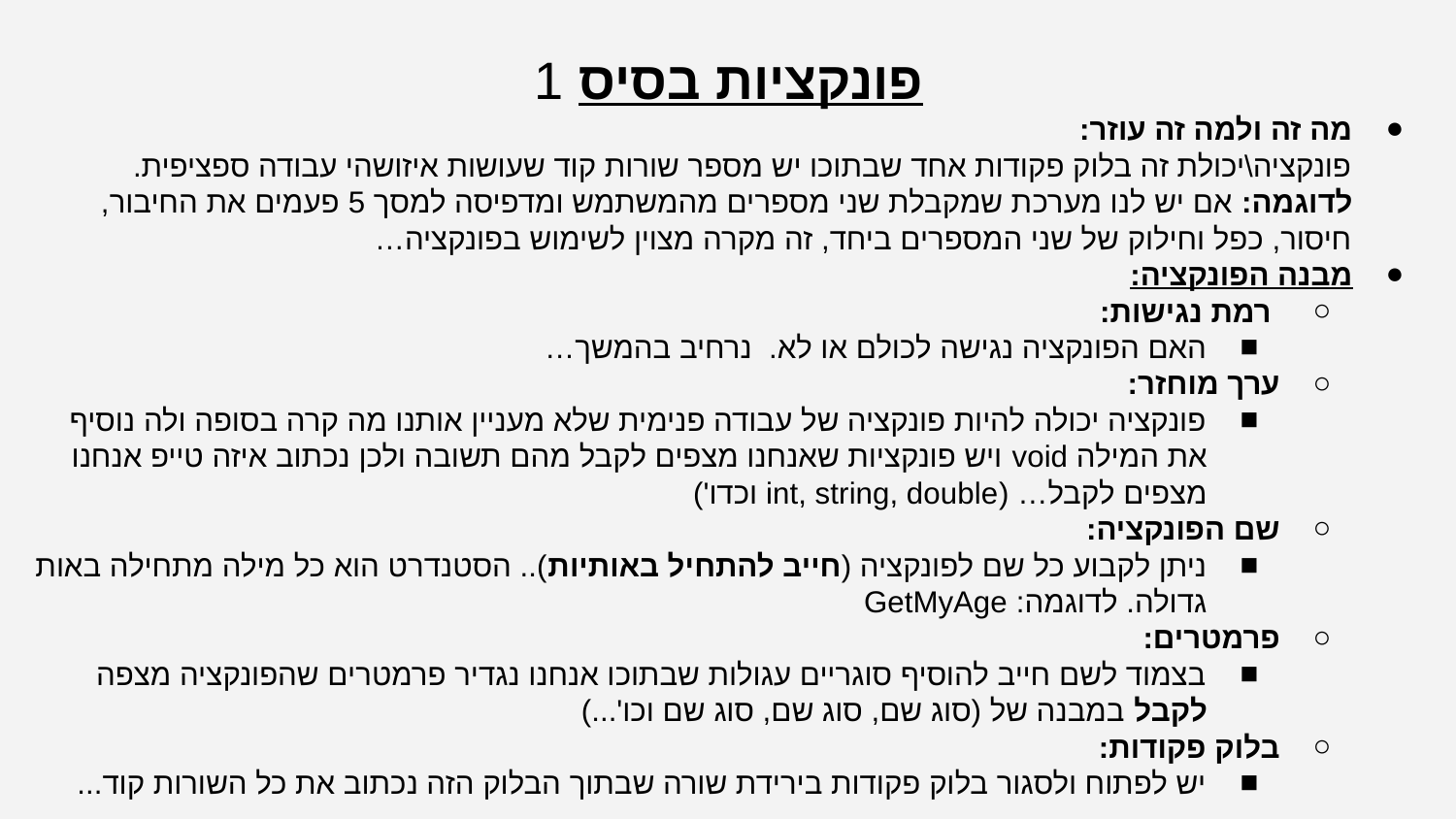

פונקציות בסיס 1
מה זה ולמה זה עוזר:
פונקציה\יכולת זה בלוק פקודות אחד שבתוכו יש מספר שורות קוד שעושות איזושהי עבודה ספציפית.
לדוגמה: אם יש לנו מערכת שמקבלת שני מספרים מהמשתמש ומדפיסה למסך 5 פעמים את החיבור, חיסור, כפל וחילוק של שני המספרים ביחד, זה מקרה מצוין לשימוש בפונקציה…
מבנה הפונקציה:
 רמת נגישות:
האם הפונקציה נגישה לכולם או לא.  נרחיב בהמשך…
ערך מוחזר:
פונקציה יכולה להיות פונקציה של עבודה פנימית שלא מעניין אותנו מה קרה בסופה ולה נוסיף את המילה void ויש פונקציות שאנחנו מצפים לקבל מהם תשובה ולכן נכתוב איזה טייפ אנחנו מצפים לקבל… (int, string, double וכדו')
שם הפונקציה:
ניתן לקבוע כל שם לפונקציה (חייב להתחיל באותיות).. הסטנדרט הוא כל מילה מתחילה באות גדולה. לדוגמה: GetMyAge
פרמטרים:
בצמוד לשם חייב להוסיף סוגריים עגולות שבתוכו אנחנו נגדיר פרמטרים שהפונקציה מצפה לקבל במבנה של (סוג שם, סוג שם, סוג שם וכו'...)
בלוק פקודות:
יש לפתוח ולסגור בלוק פקודות בירידת שורה שבתוך הבלוק הזה נכתוב את כל השורות קוד...